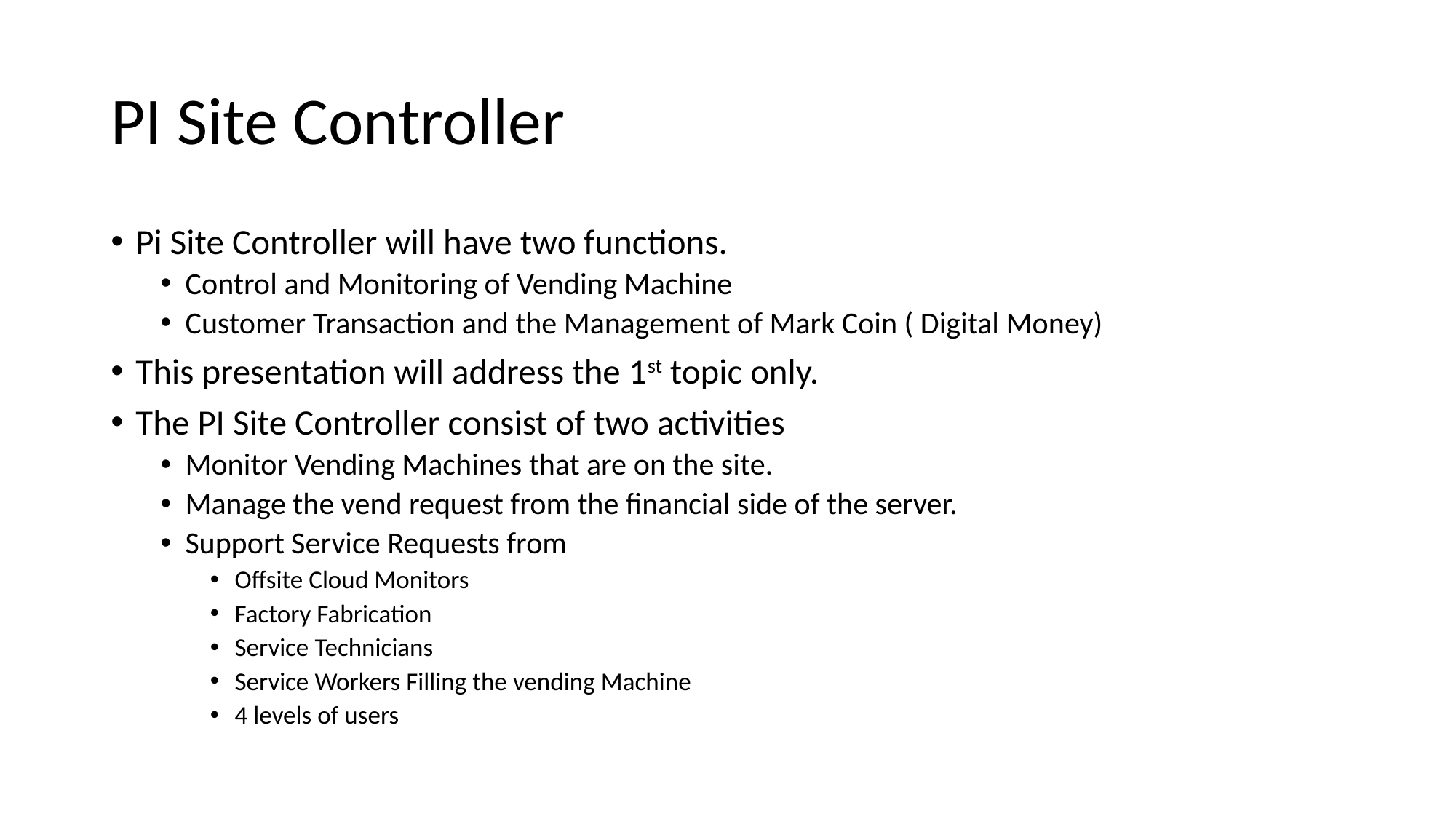

# PI Site Controller
Pi Site Controller will have two functions.
Control and Monitoring of Vending Machine
Customer Transaction and the Management of Mark Coin ( Digital Money)
This presentation will address the 1st topic only.
The PI Site Controller consist of two activities
Monitor Vending Machines that are on the site.
Manage the vend request from the financial side of the server.
Support Service Requests from
Offsite Cloud Monitors
Factory Fabrication
Service Technicians
Service Workers Filling the vending Machine
4 levels of users